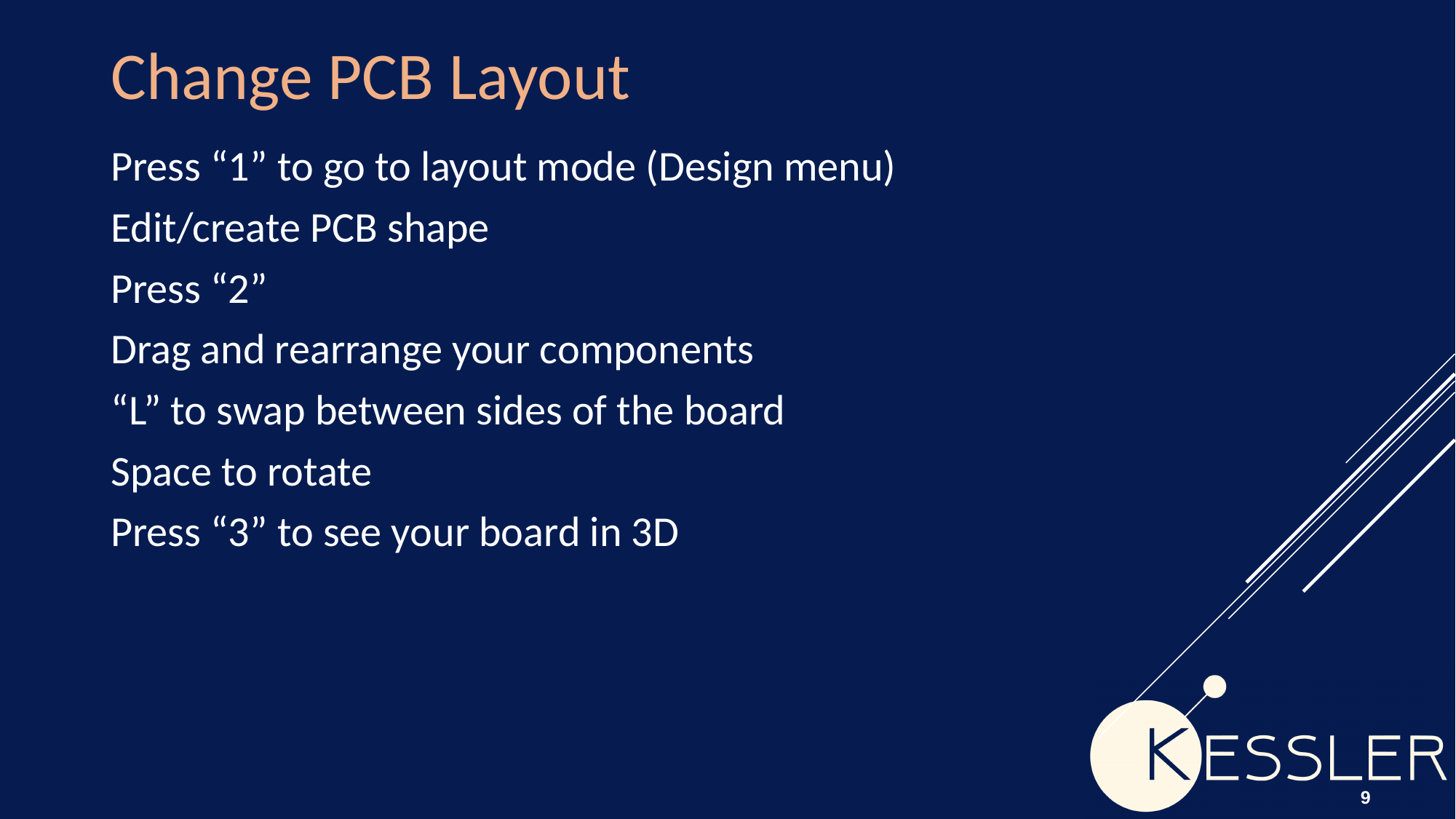

# Change PCB Layout
Press “1” to go to layout mode (Design menu)
Edit/create PCB shape
Press “2”
Drag and rearrange your components
“L” to swap between sides of the board
Space to rotate
Press “3” to see your board in 3D

9